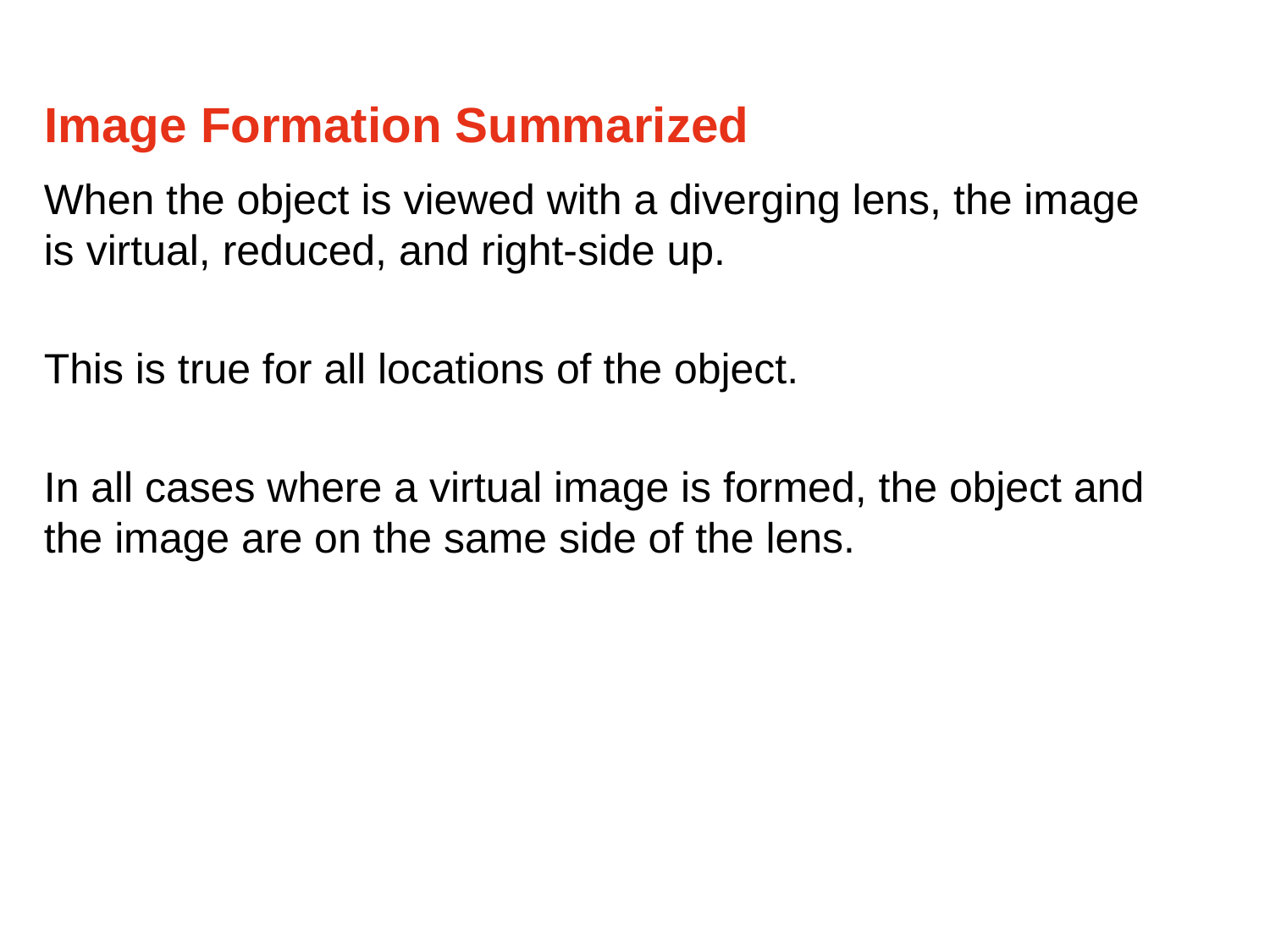

Image Formation Summarized
When the object is viewed with a diverging lens, the image is virtual, reduced, and right-side up.

This is true for all locations of the object.

In all cases where a virtual image is formed, the object and the image are on the same side of the lens.